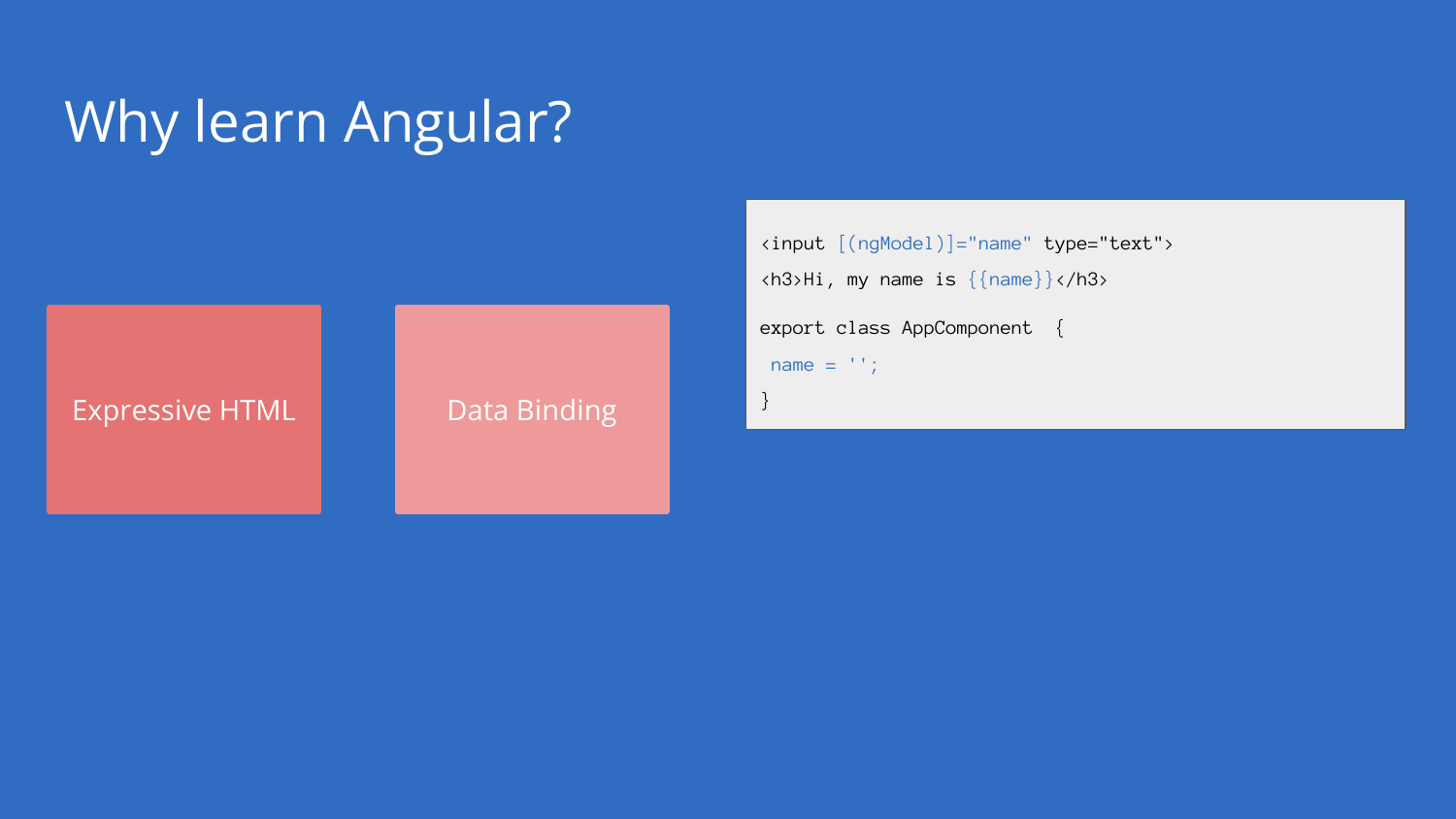

# Why learn Angular?
<input [(ngModel)]="name" type="text">
<h3>Hi, my name is {{name}}</h3>
export class AppComponent  {
 name = '';
}
Expressive HTML
Data Binding